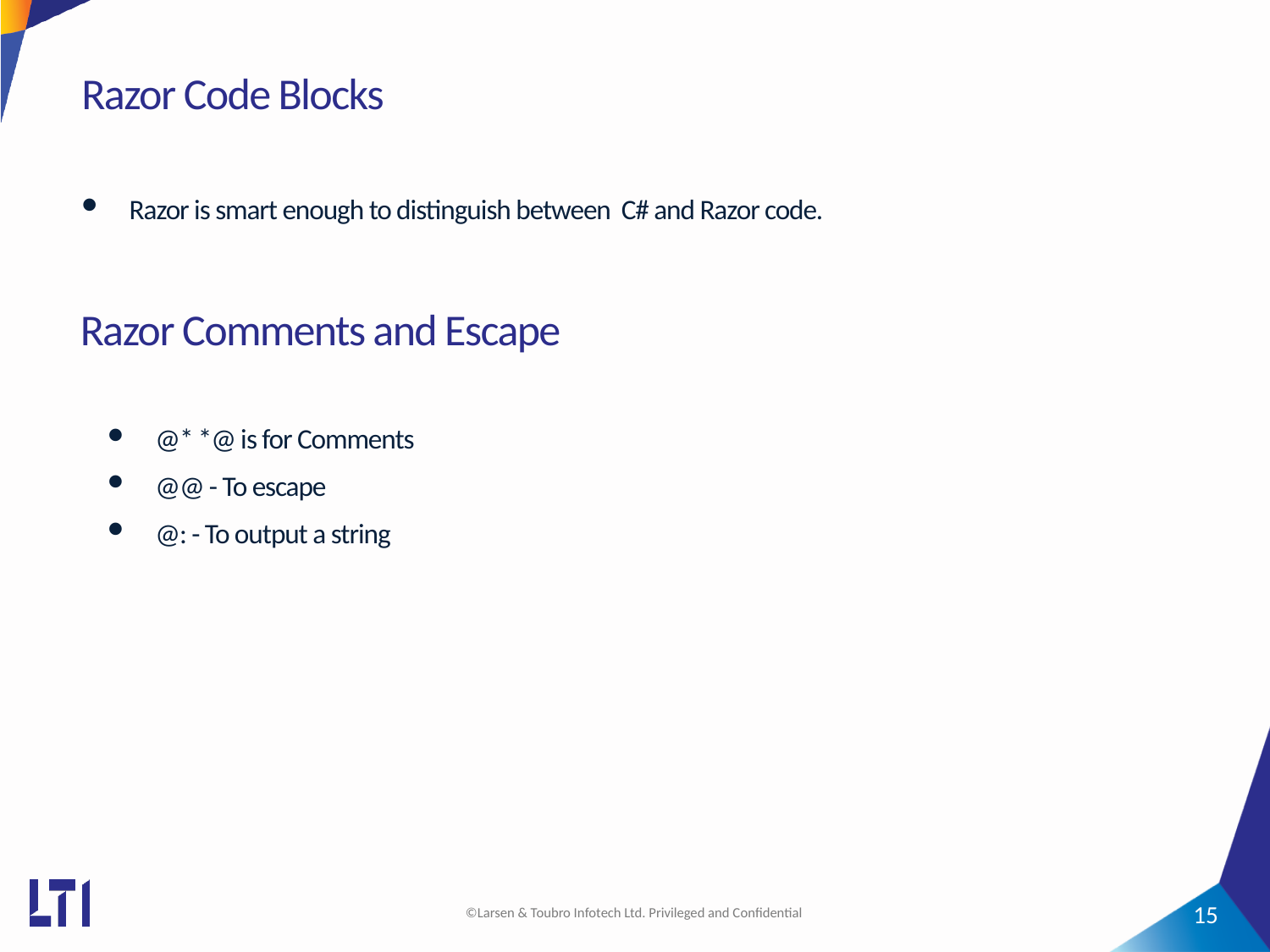

# Razor Code Blocks
Razor is smart enough to distinguish between  C# and Razor code.
Razor Comments and Escape
@* *@ is for Comments
@@ - To escape
@: - To output a string